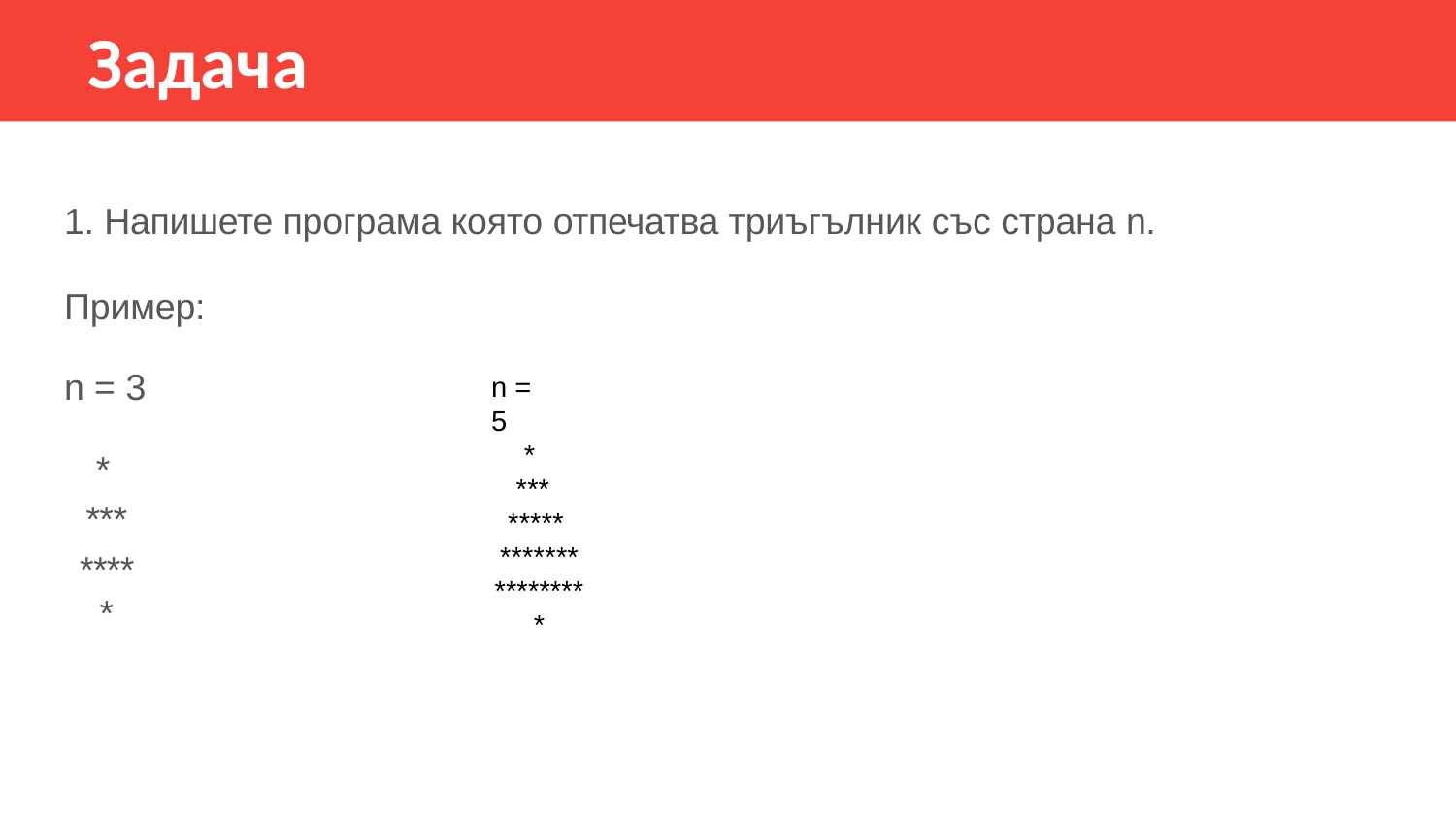

# Задача
1. Напишете програма която отпечатва триъгълник със страна n.

Пример:
n = 3
n = 5
*
***
*****
*******
*********
*
***
*****